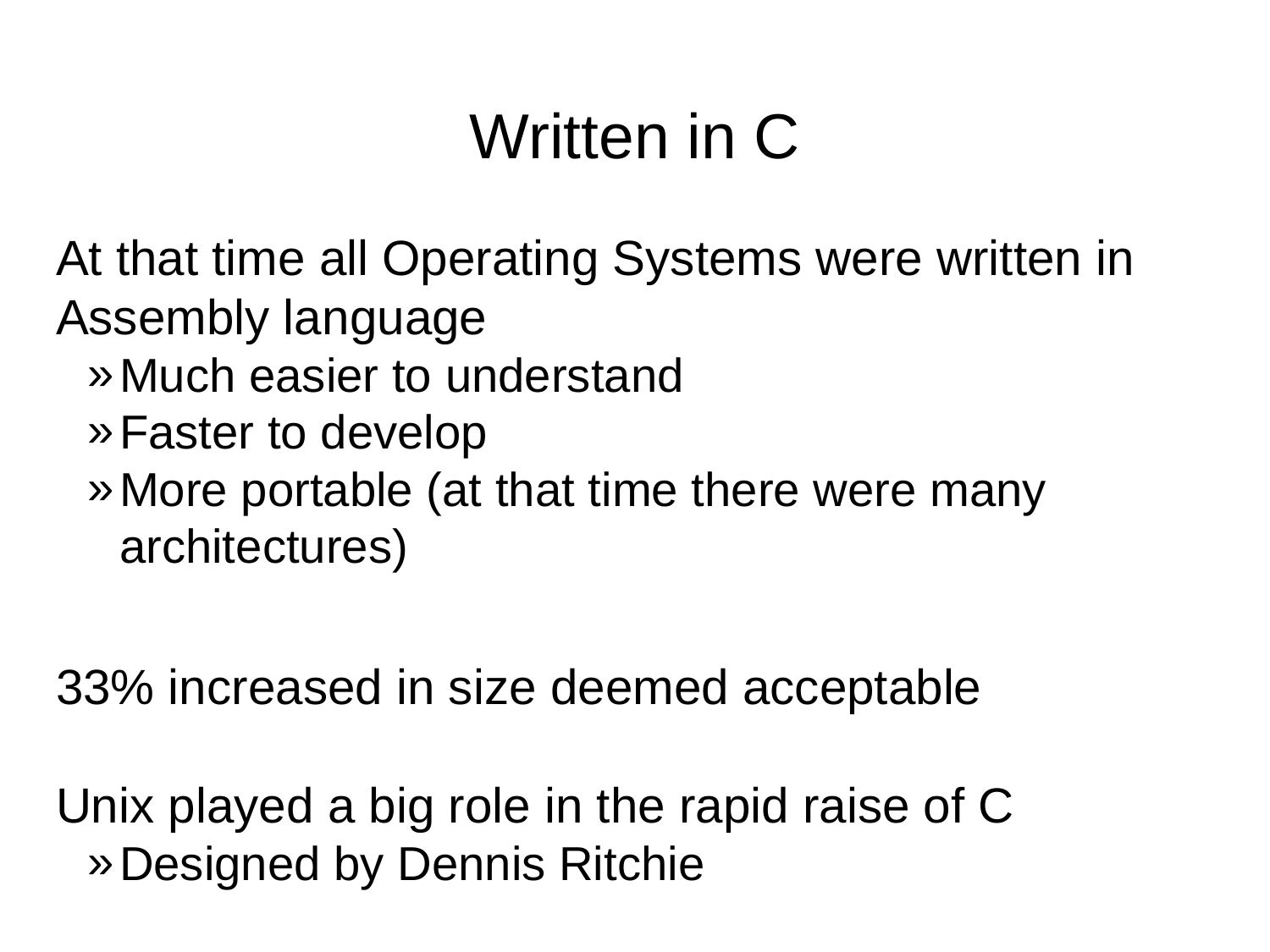

# Written in C
At that time all Operating Systems were written in Assembly language
Much easier to understand
Faster to develop
More portable (at that time there were many architectures)

33% increased in size deemed acceptable

Unix played a big role in the rapid raise of C
Designed by Dennis Ritchie